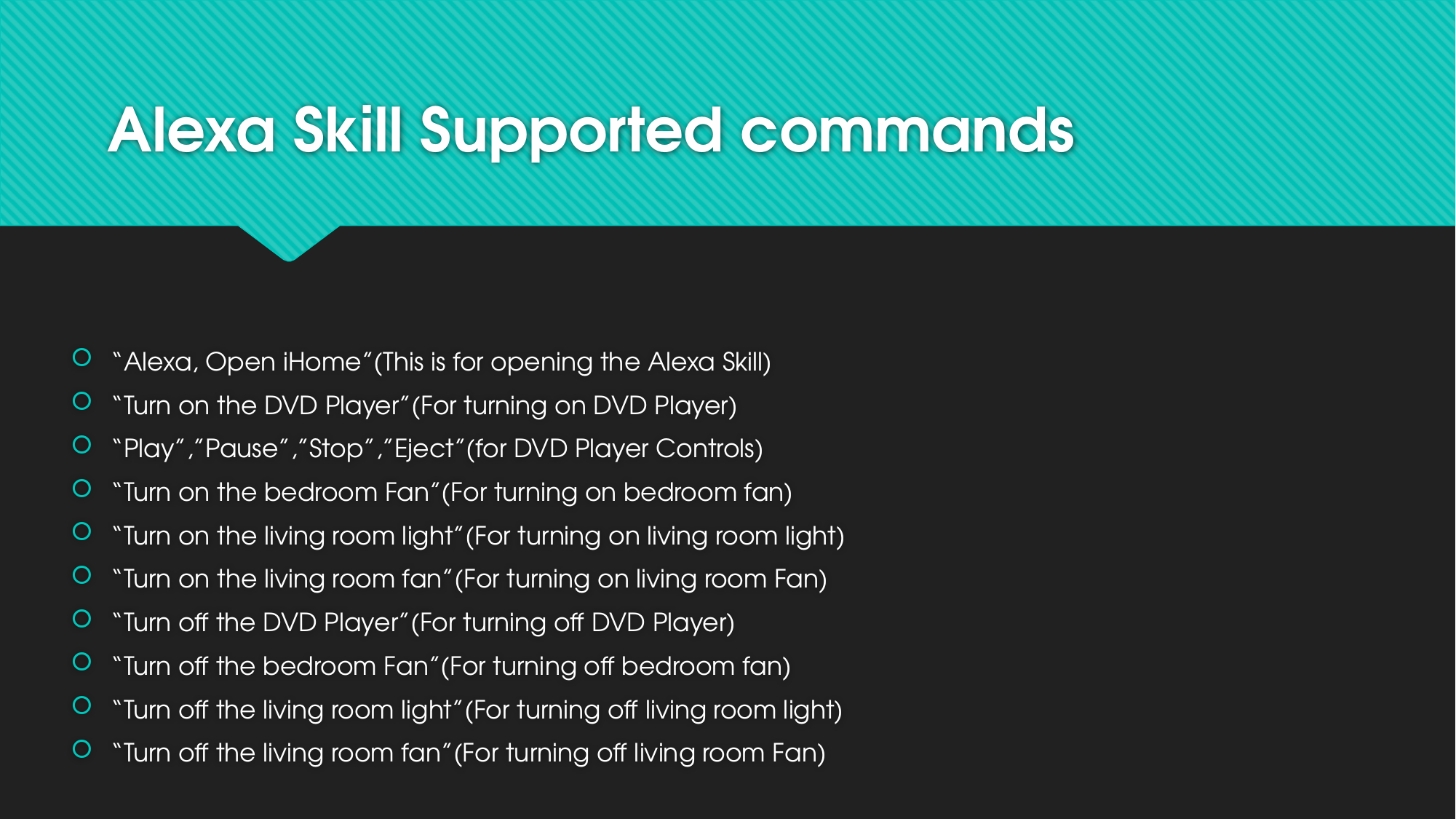

# Alexa Skill Supported commands
“Alexa, Open iHome”(This is for opening the Alexa Skill)
“Turn on the DVD Player”(For turning on DVD Player)
“Play”,”Pause”,”Stop”,”Eject”(for DVD Player Controls)
“Turn on the bedroom Fan”(For turning on bedroom fan)
“Turn on the living room light”(For turning on living room light)
“Turn on the living room fan”(For turning on living room Fan)
“Turn off the DVD Player”(For turning off DVD Player)
“Turn off the bedroom Fan”(For turning off bedroom fan)
“Turn off the living room light”(For turning off living room light)
“Turn off the living room fan”(For turning off living room Fan)